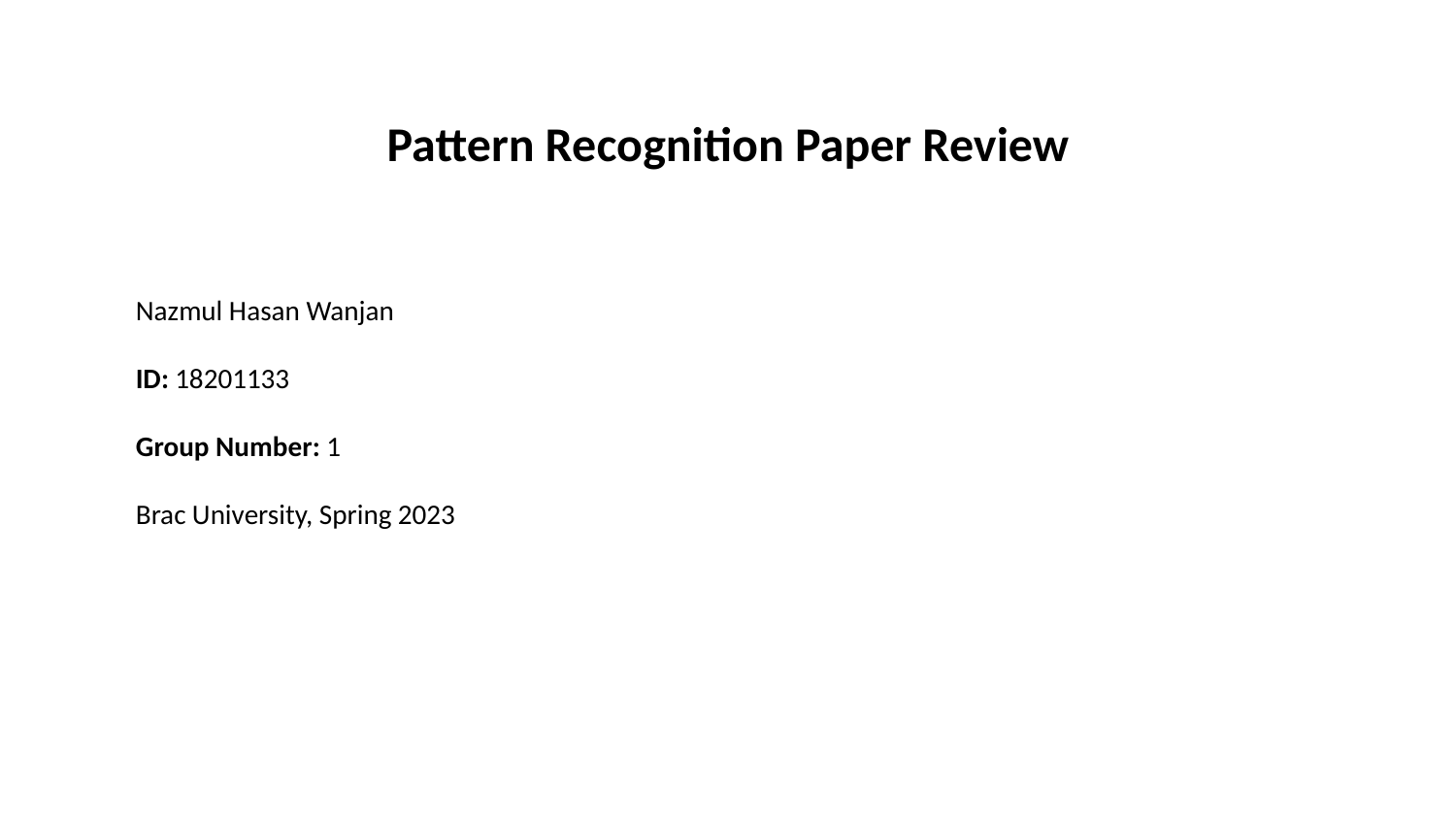

Pattern Recognition Paper Review
Nazmul Hasan Wanjan
ID: 18201133
Group Number: 1
Brac University, Spring 2023